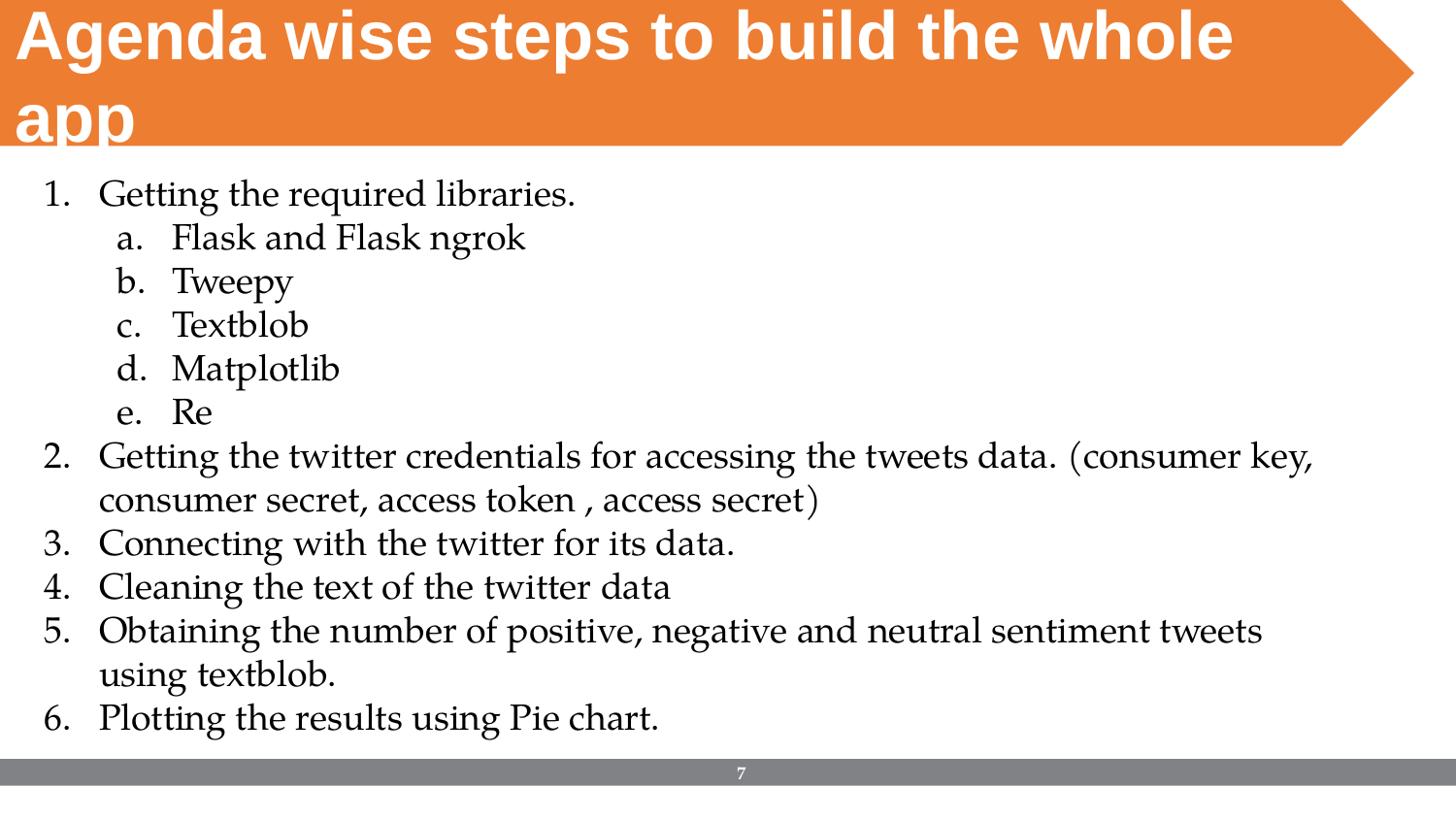

Agenda wise steps to build the whole app

Getting the required libraries.
Flask and Flask ngrok
Tweepy
Textblob
Matplotlib
Re
Getting the twitter credentials for accessing the tweets data. (consumer key, consumer secret, access token , access secret)
Connecting with the twitter for its data.
Cleaning the text of the twitter data
Obtaining the number of positive, negative and neutral sentiment tweets using textblob.
Plotting the results using Pie chart.
7